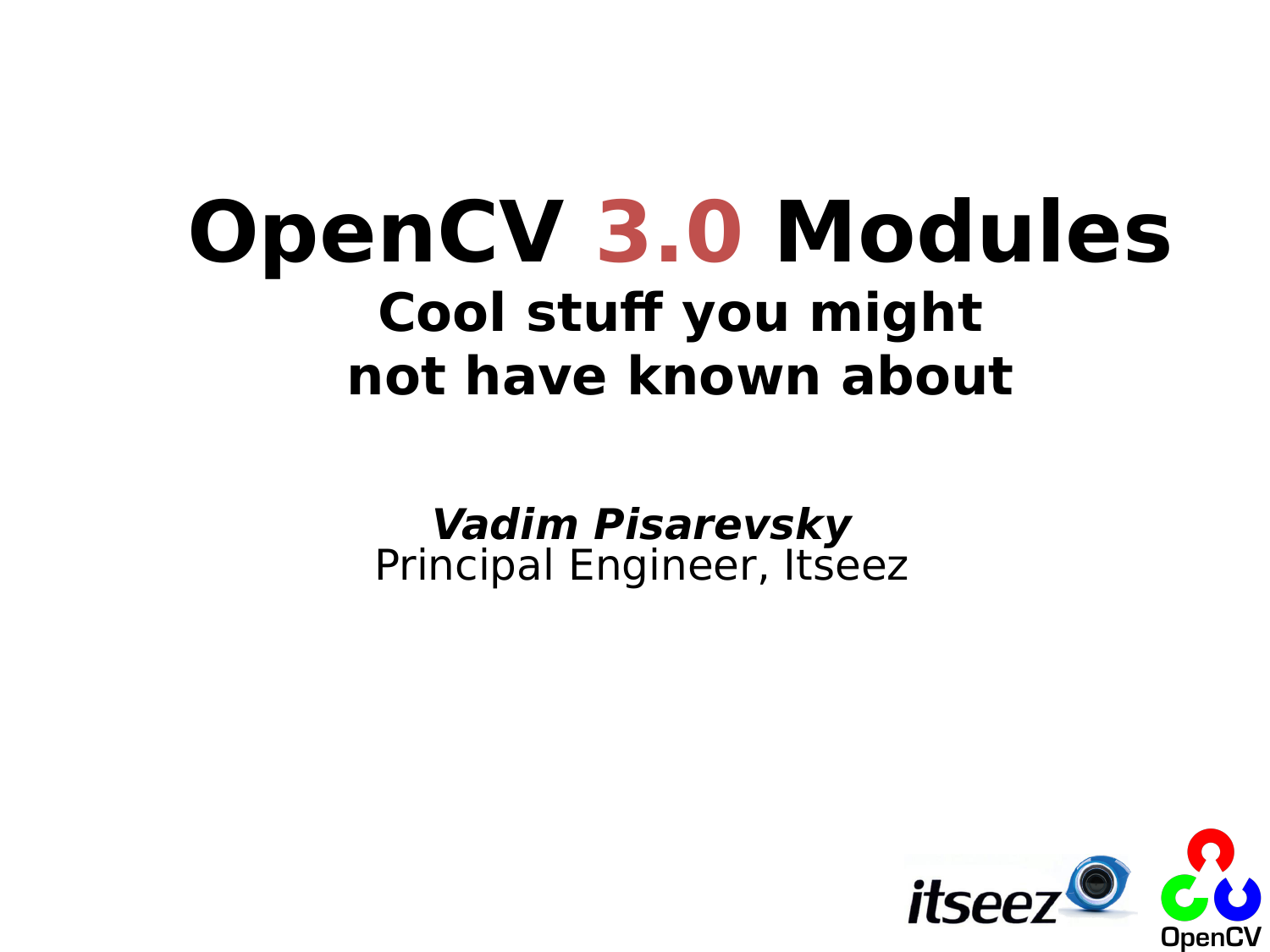

# OpenCV 3.0 Modules
Cool stuff you might
not have known about

Vadim Pisarevsky
Principal Engineer, Itseez